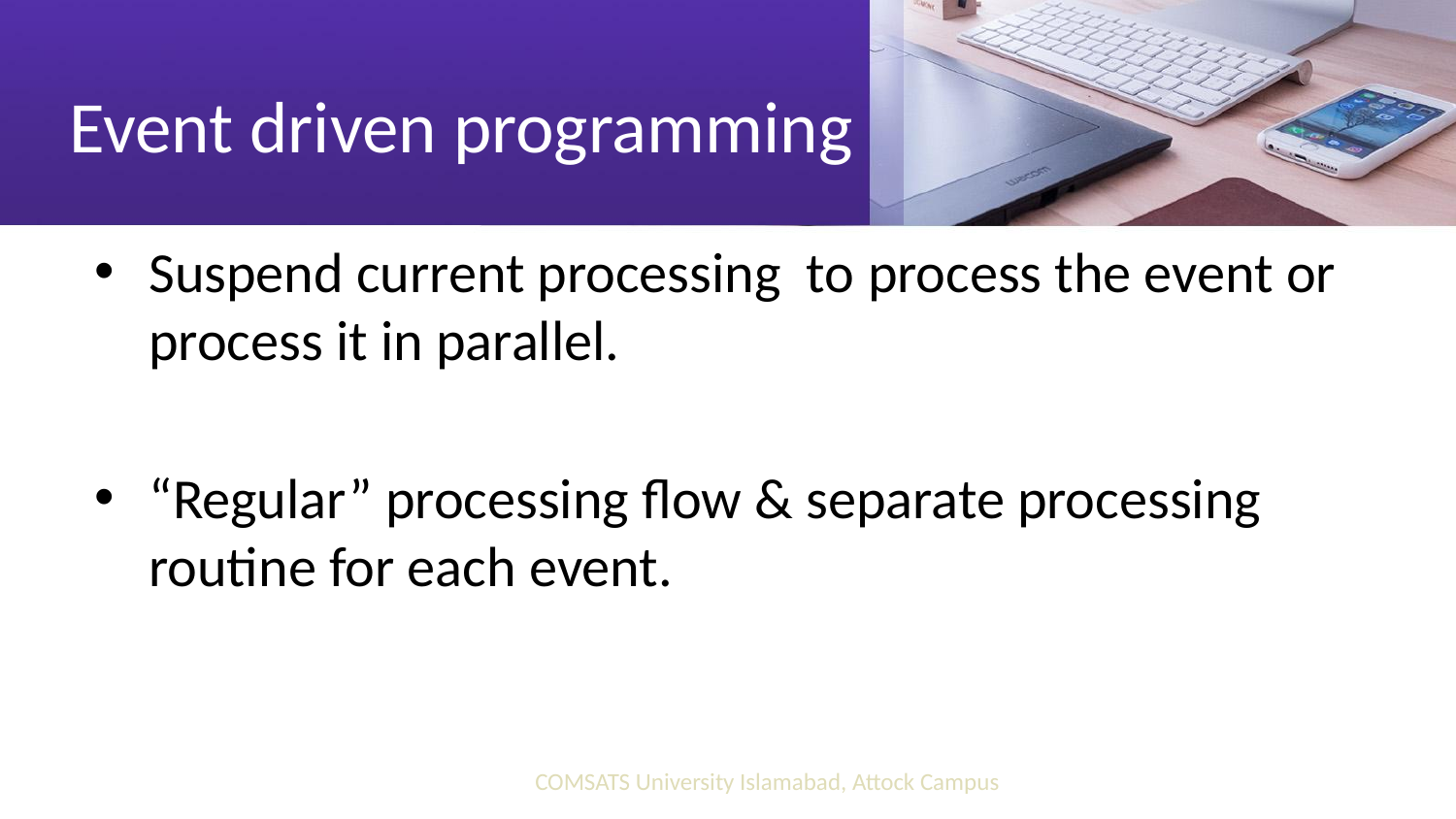

# Event driven programming
Suspend current processing  to process the event or process it in parallel.

“Regular” processing flow & separate processing routine for each event.

COMSATS University Islamabad, Attock Campus